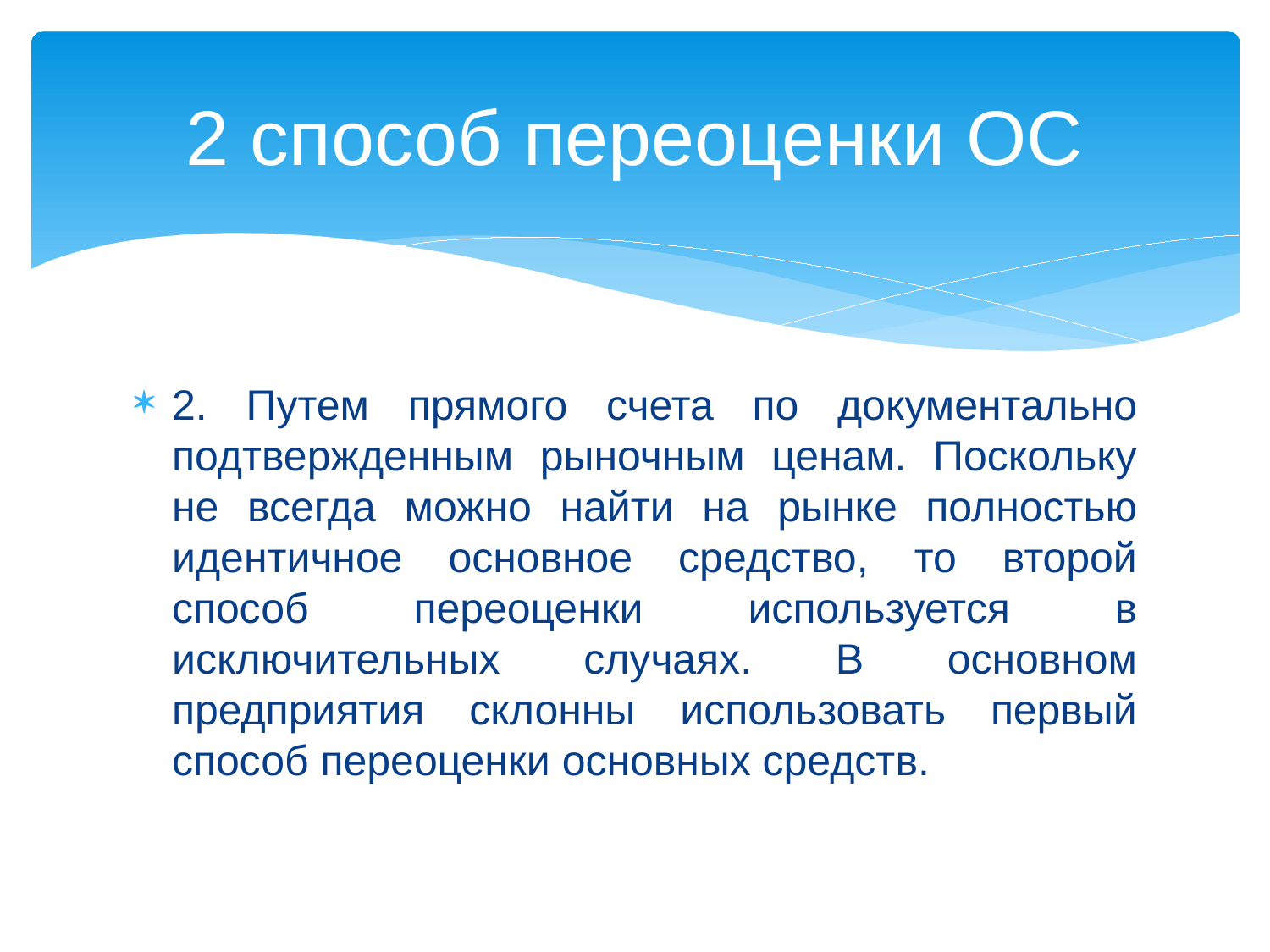

# 2 способ переоценки ОС
2. Путем прямого счета по документально подтвержденным рыночным ценам. Поскольку не всегда можно найти на рынке полностью идентичное основное средство, то второй способ переоценки используется в исключительных случаях. В основном предприятия склонны использовать первый способ переоценки основных средств.